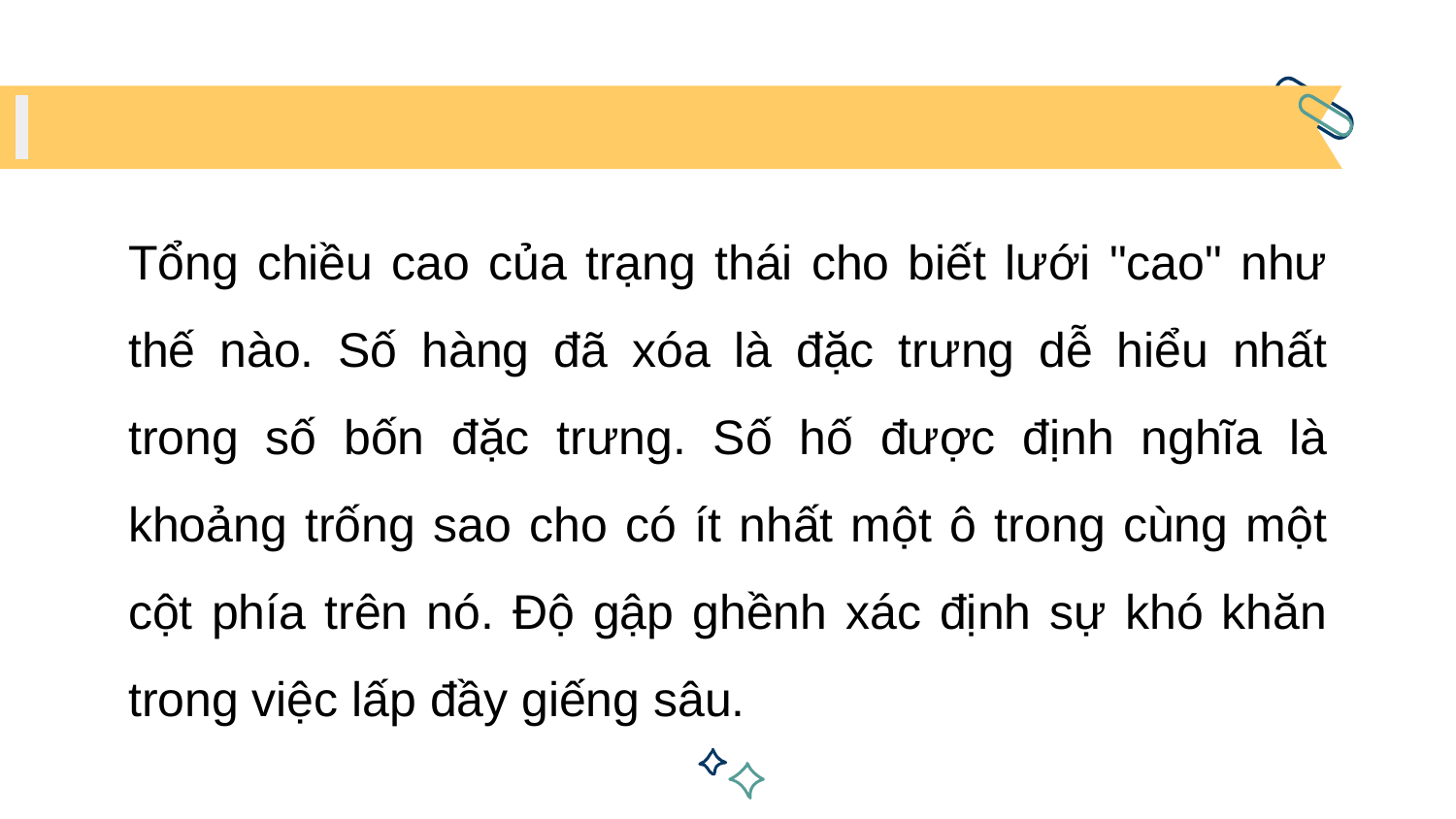

Tổng chiều cao của trạng thái cho biết lưới "cao" như thế nào. Số hàng đã xóa là đặc trưng dễ hiểu nhất trong số bốn đặc trưng. Số hố được định nghĩa là khoảng trống sao cho có ít nhất một ô trong cùng một cột phía trên nó. Độ gập ghềnh xác định sự khó khăn trong việc lấp đầy giếng sâu.